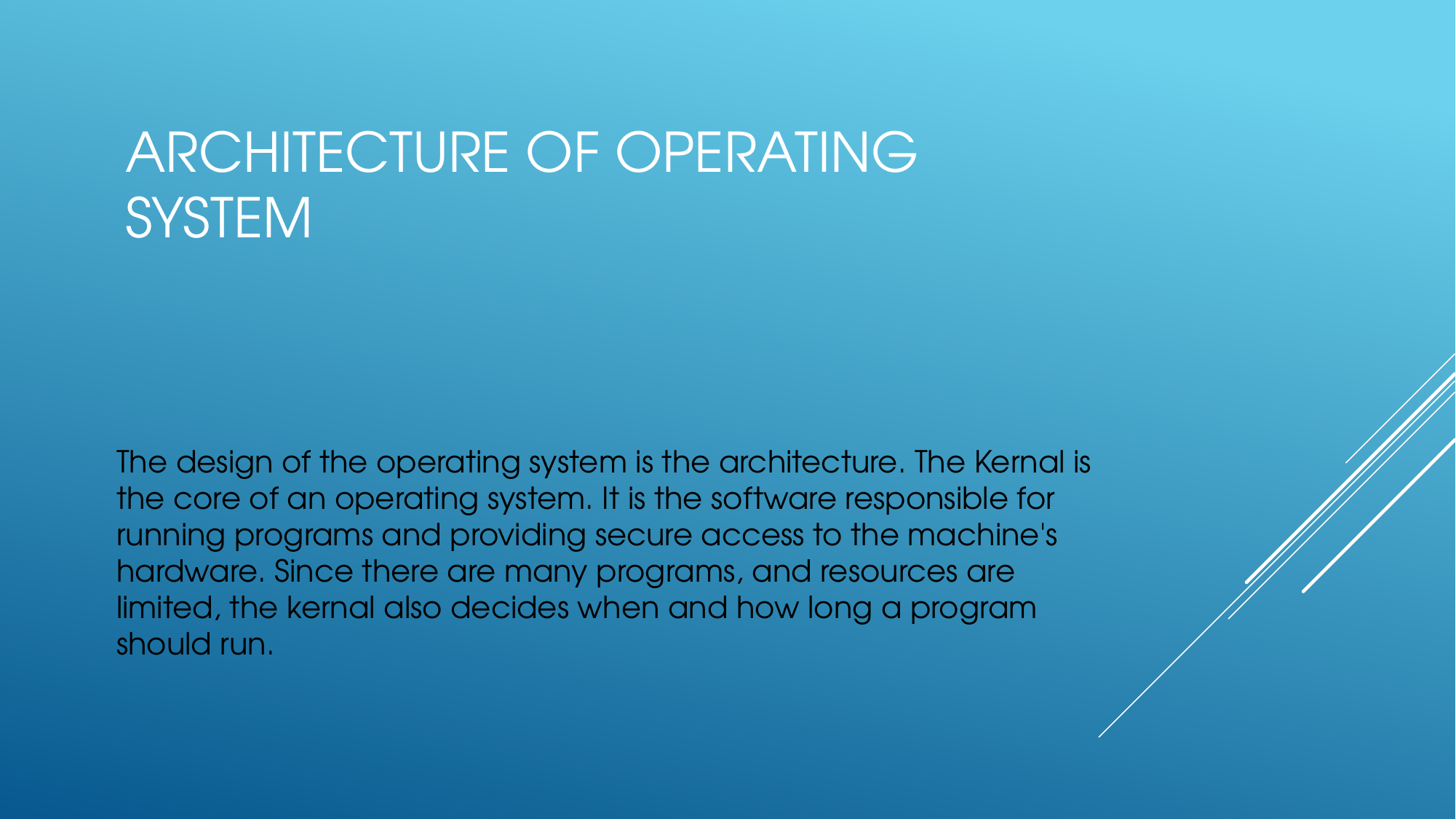

# Architecture of operating system
The design of the operating system is the architecture. The Kernal is the core of an operating system. It is the software responsible for running programs and providing secure access to the machine's hardware. Since there are many programs, and resources are limited, the kernal also decides when and how long a program should run.